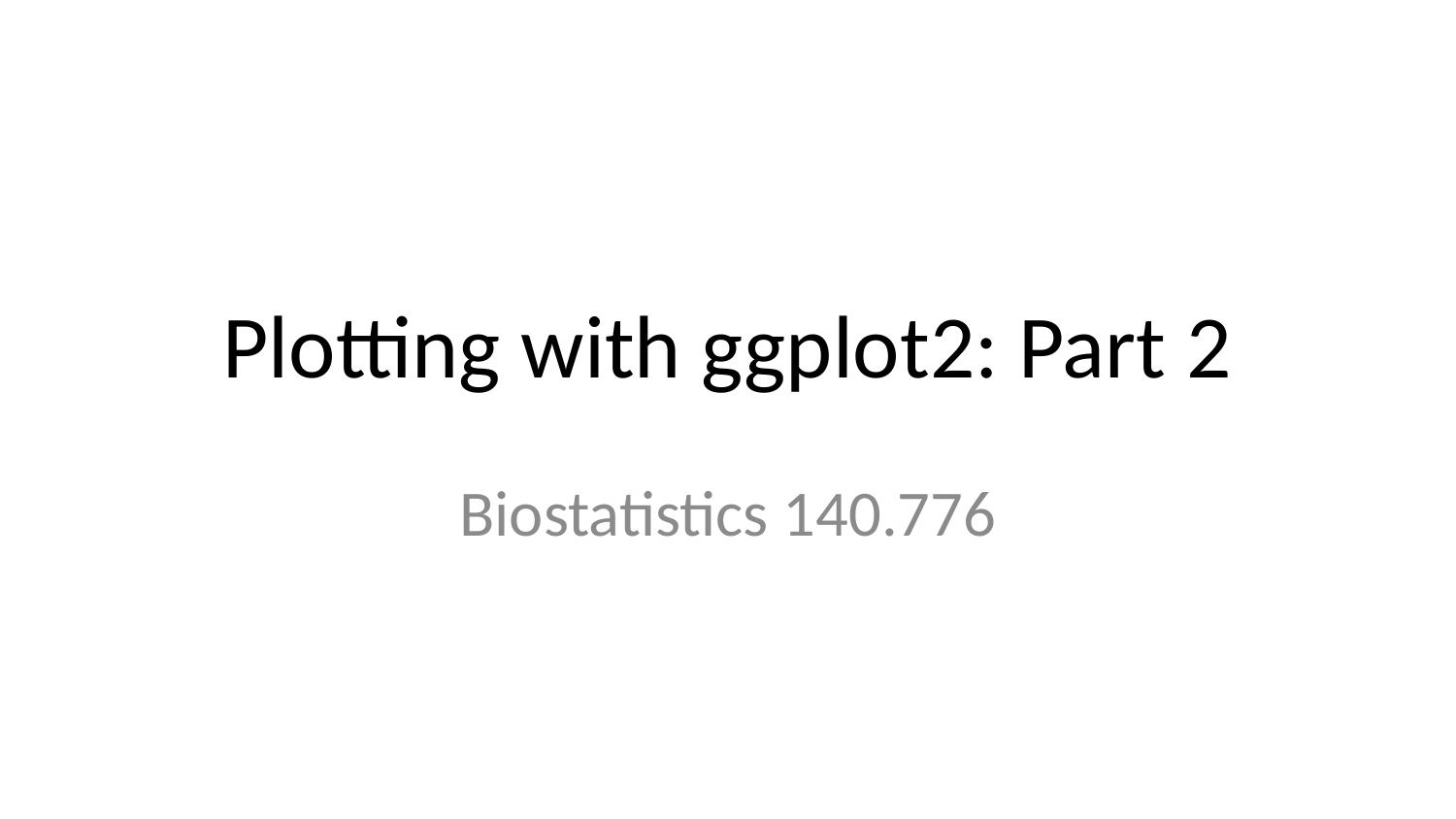

# Plotting with ggplot2: Part 2
Biostatistics 140.776